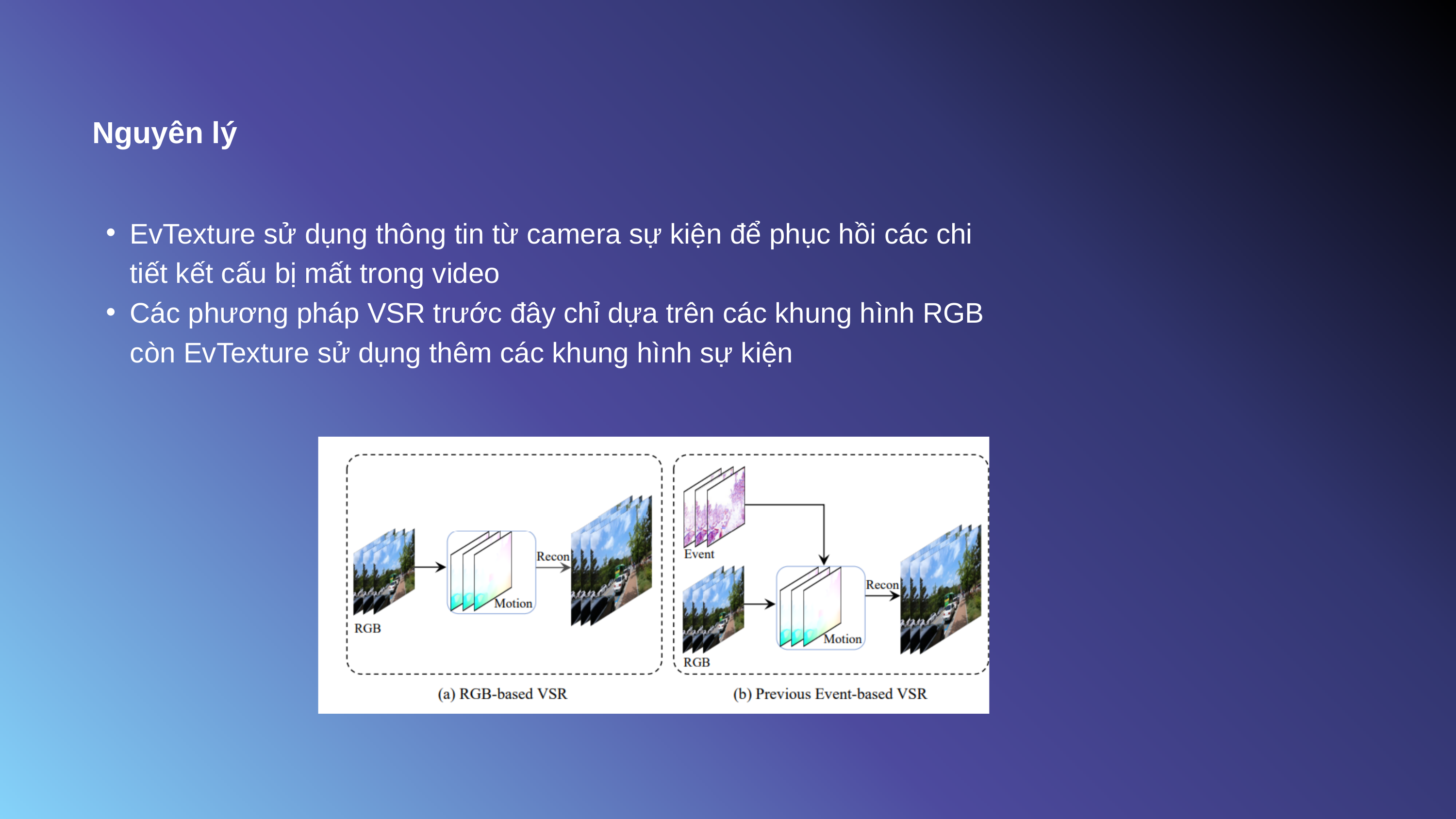

Nguyên lý
EvTexture sử dụng thông tin từ camera sự kiện để phục hồi các chi tiết kết cấu bị mất trong video
Các phương pháp VSR trước đây chỉ dựa trên các khung hình RGB còn EvTexture sử dụng thêm các khung hình sự kiện